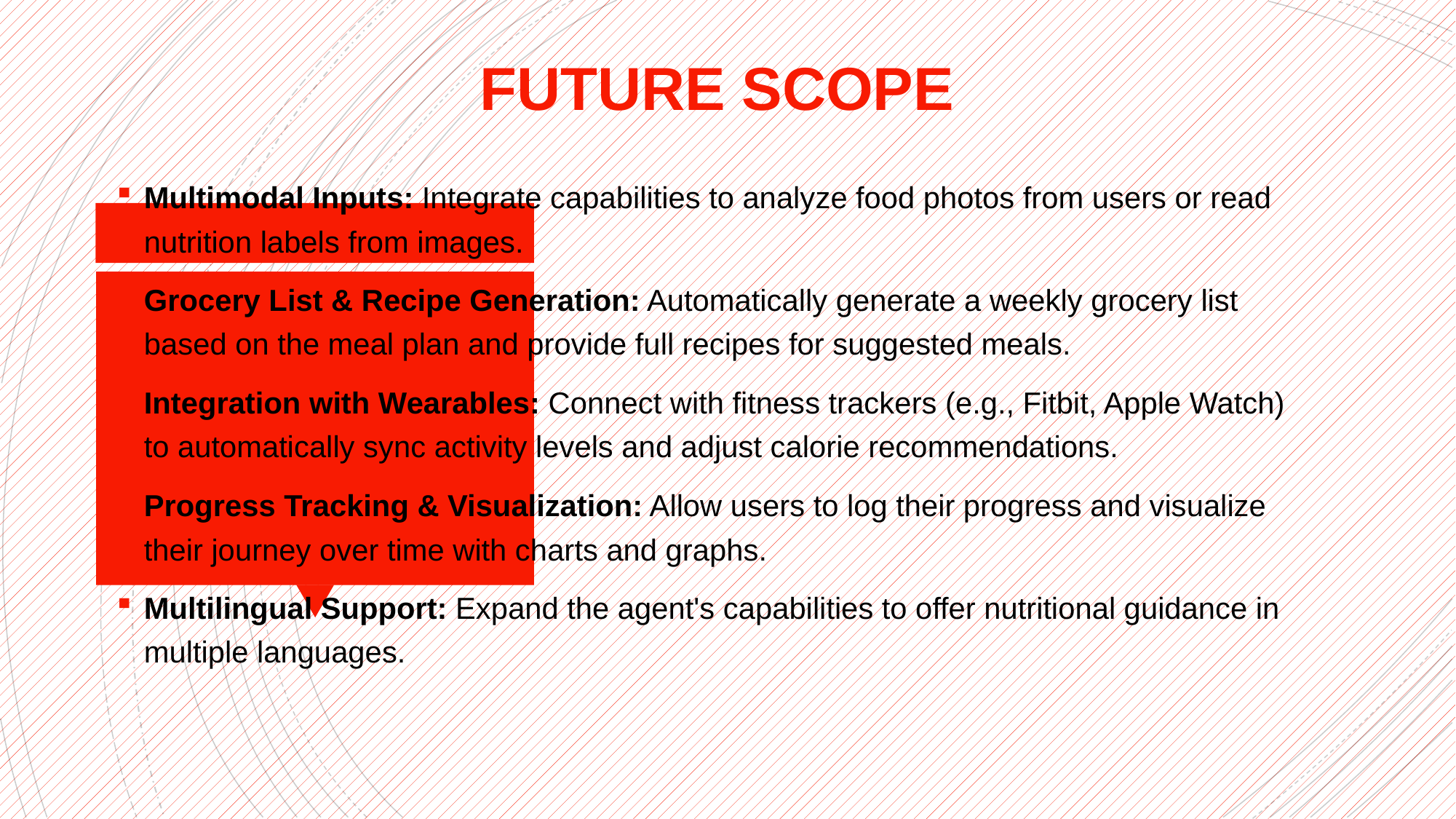

Future scope
Multimodal Inputs: Integrate capabilities to analyze food photos from users or read nutrition labels from images.
Grocery List & Recipe Generation: Automatically generate a weekly grocery list based on the meal plan and provide full recipes for suggested meals.
Integration with Wearables: Connect with fitness trackers (e.g., Fitbit, Apple Watch) to automatically sync activity levels and adjust calorie recommendations.
Progress Tracking & Visualization: Allow users to log their progress and visualize their journey over time with charts and graphs.
Multilingual Support: Expand the agent's capabilities to offer nutritional guidance in multiple languages.